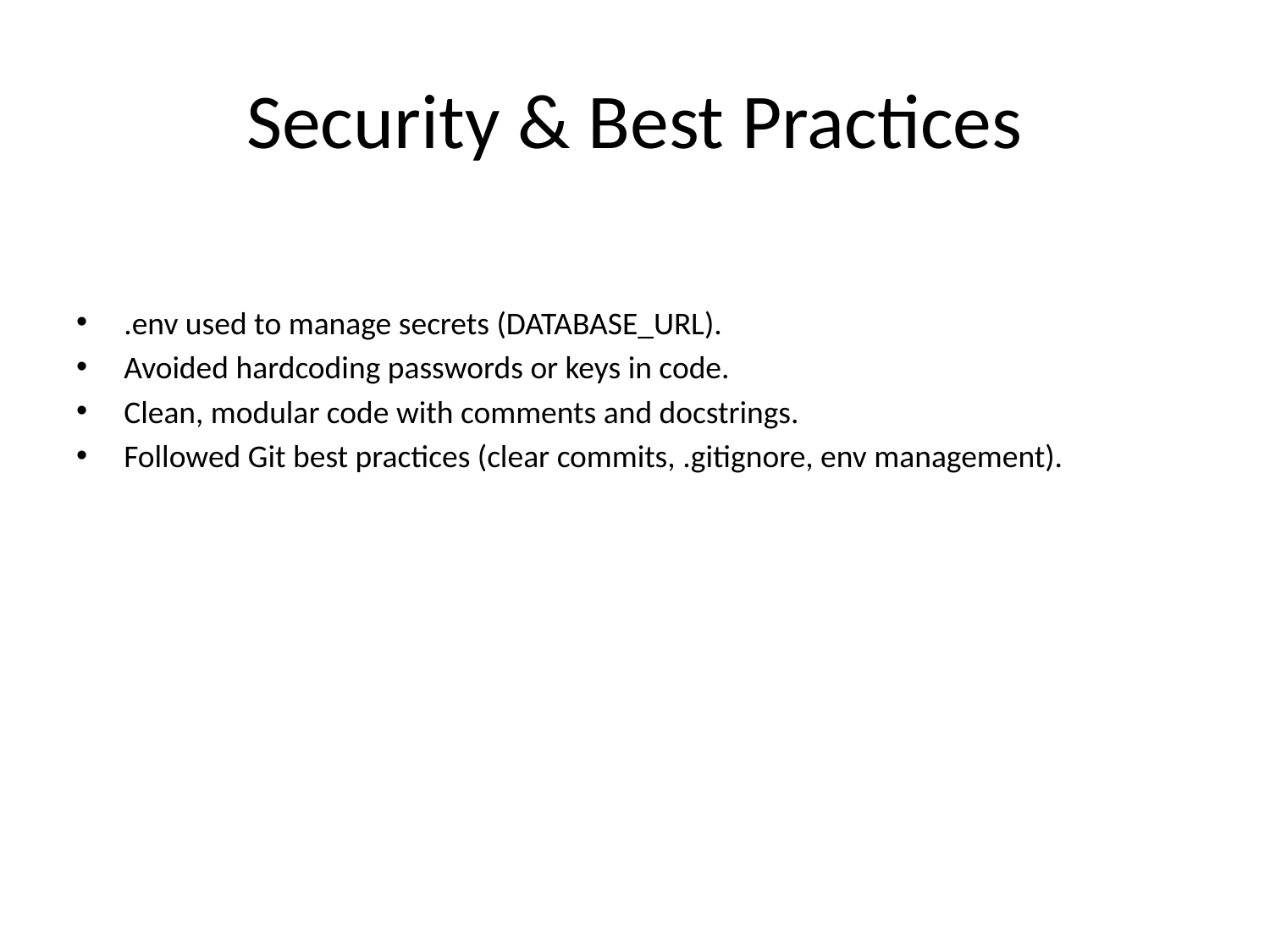

# Security & Best Practices

.env used to manage secrets (DATABASE_URL).
Avoided hardcoding passwords or keys in code.
Clean, modular code with comments and docstrings.
Followed Git best practices (clear commits, .gitignore, env management).